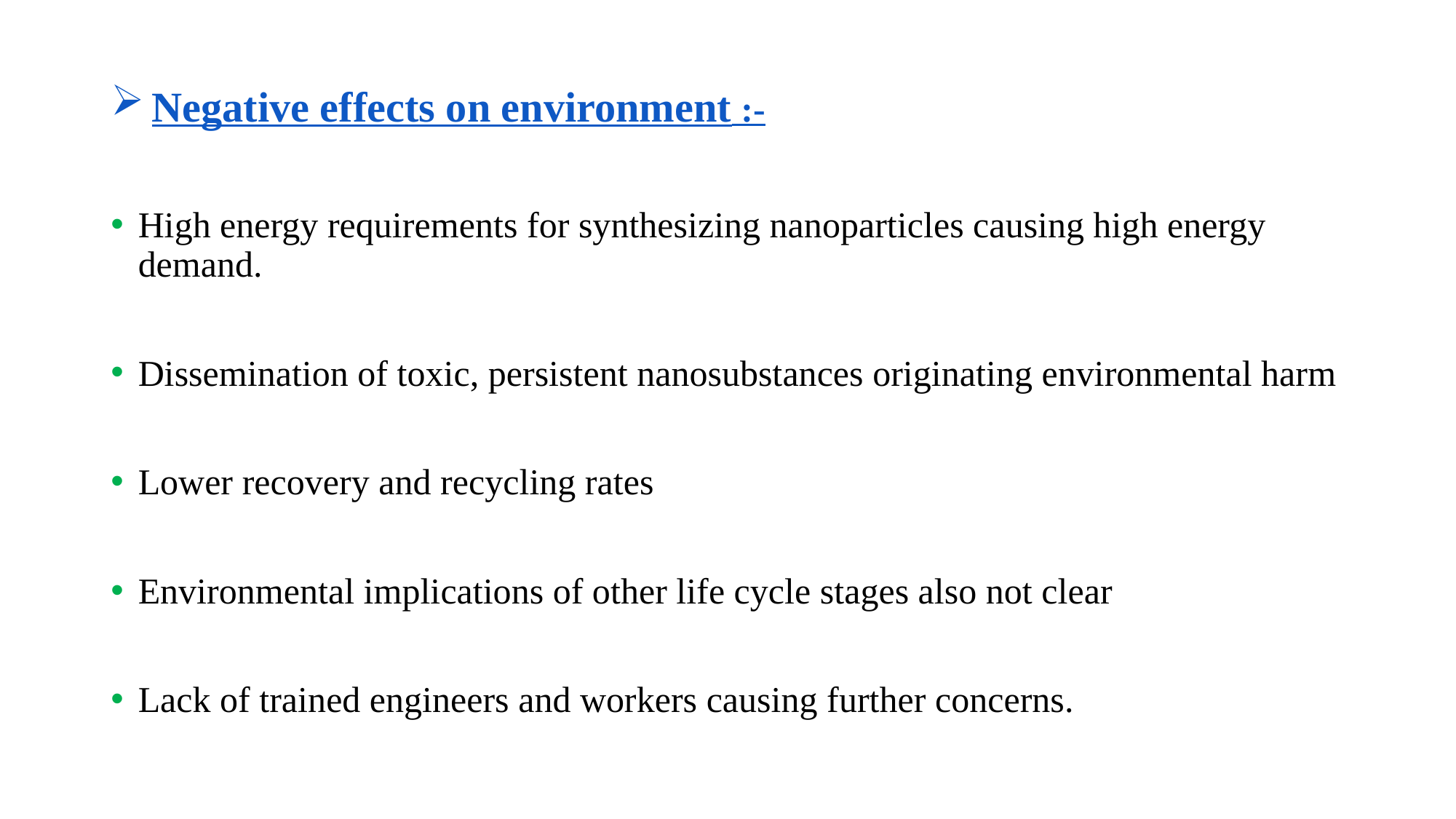

# Negative effects on environment :-
High energy requirements for synthesizing nanoparticles causing high energy demand.

Dissemination of toxic, persistent nanosubstances originating environmental harm

Lower recovery and recycling rates

Environmental implications of other life cycle stages also not clear

Lack of trained engineers and workers causing further concerns.